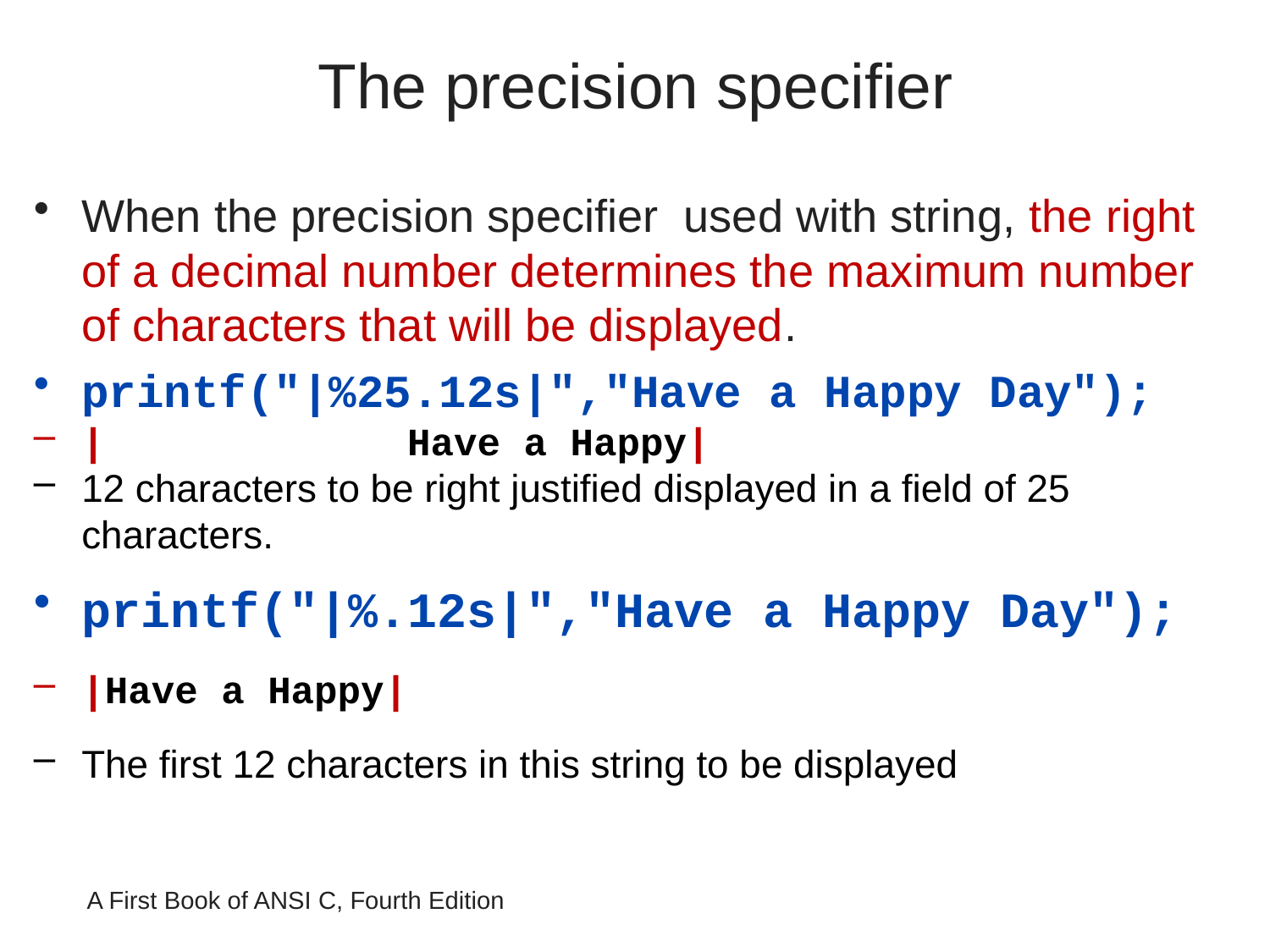

# The precision specifier
When the precision specifier  used with string, the right of a decimal number determines the maximum number of characters that will be displayed.
printf("|%25.12s|","Have a Happy Day");
|             Have a Happy|
12 characters to be right justified displayed in a field of 25 characters.
printf("|%.12s|","Have a Happy Day");
|Have a Happy|
The first 12 characters in this string to be displayed

A First Book of ANSI C, Fourth Edition
48